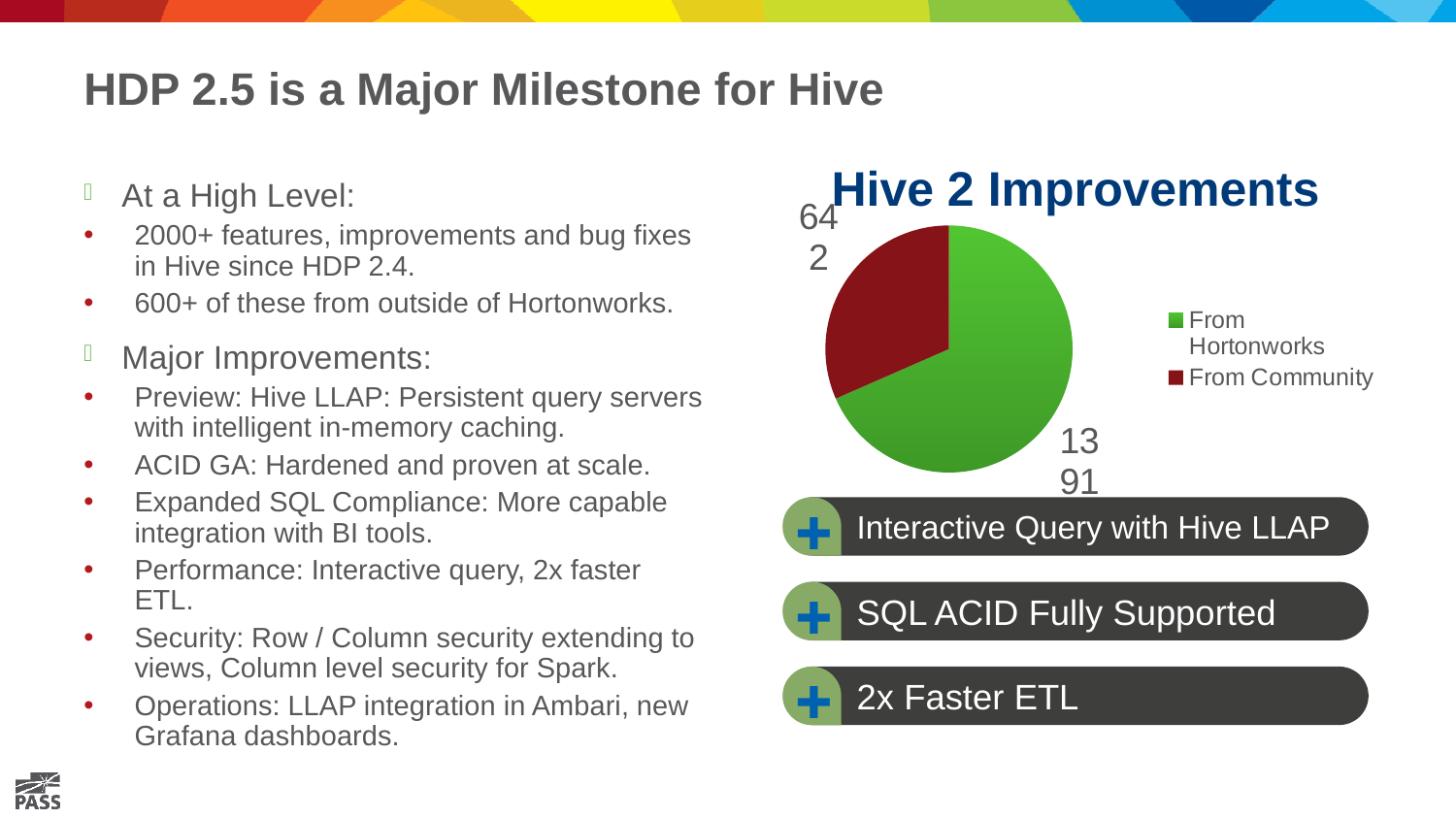

# HDP 2.5 is a Major Milestone for Hive
Hive 2 Improvements
At a High Level:
2000+ features, improvements and bug fixes in Hive since HDP 2.4.
600+ of these from outside of Hortonworks.
Major Improvements:
Preview: Hive LLAP: Persistent query servers with intelligent in-memory caching.
ACID GA: Hardened and proven at scale.
Expanded SQL Compliance: More capable integration with BI tools.
Performance: Interactive query, 2x faster ETL.
Security: Row / Column security extending to views, Column level security for Spark.
Operations: LLAP integration in Ambari, new Grafana dashboards.

### Chart

| Category | Hive 2 New Features |
|---|---|
| From Hortonworks | 1391.0 |
| From Community | 642.0 |
+

Interactive Query with Hive LLAP
+

SQL ACID Fully Supported
+

2x Faster ETL